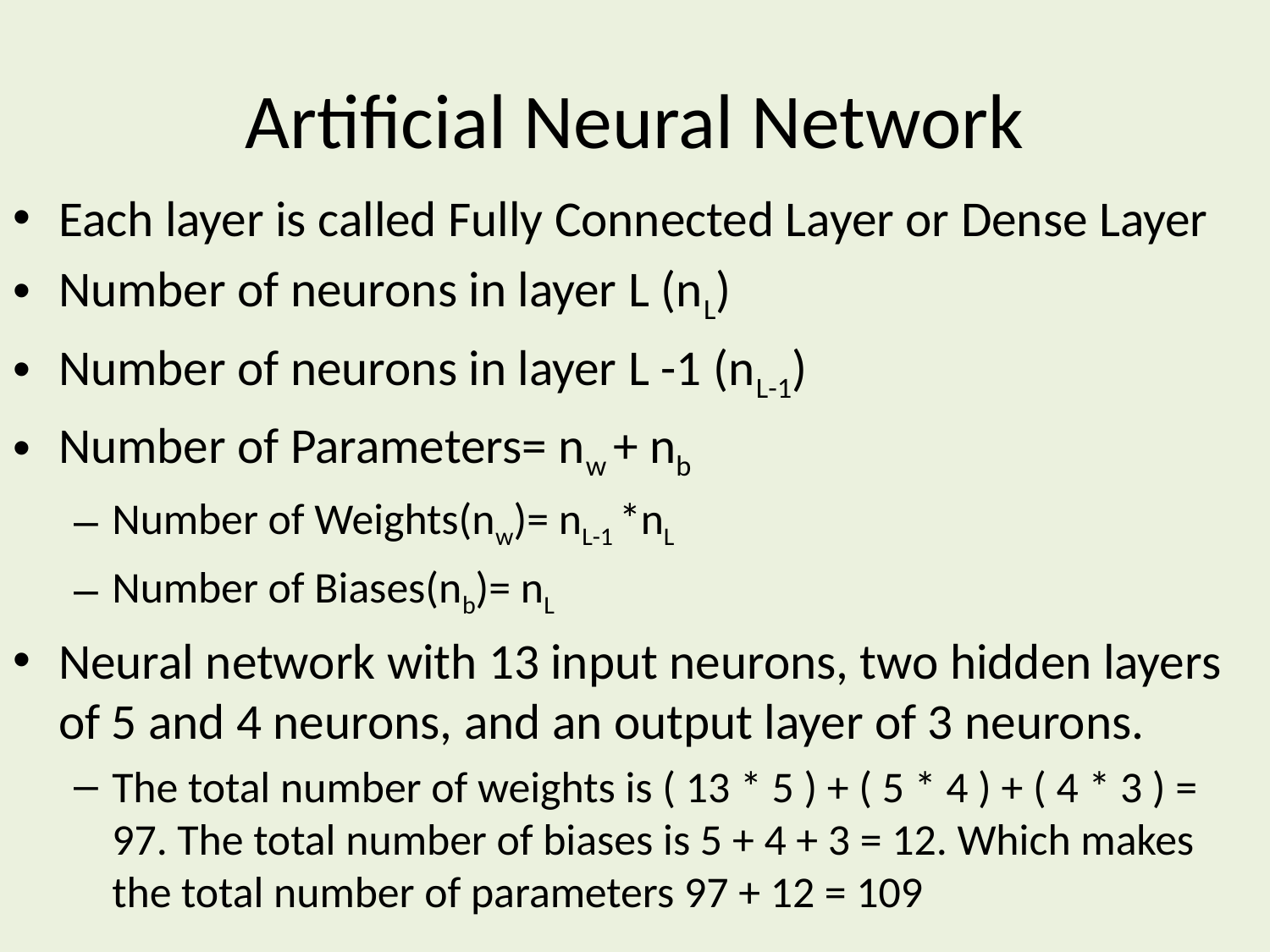

# Artificial Neural Network
Each layer is called Fully Connected Layer or Dense Layer
Number of neurons in layer L (nL)
Number of neurons in layer L -1 (nL-1)
Number of Parameters= nw + nb
Number of Weights(nw)= nL-1 *nL
Number of Biases(nb)= nL
Neural network with 13 input neurons, two hidden layers of 5 and 4 neurons, and an output layer of 3 neurons.
The total number of weights is ( 13 * 5 ) + ( 5 * 4 ) + ( 4 * 3 ) = 97. The total number of biases is 5 + 4 + 3 = 12. Which makes the total number of parameters 97 + 12 = 109